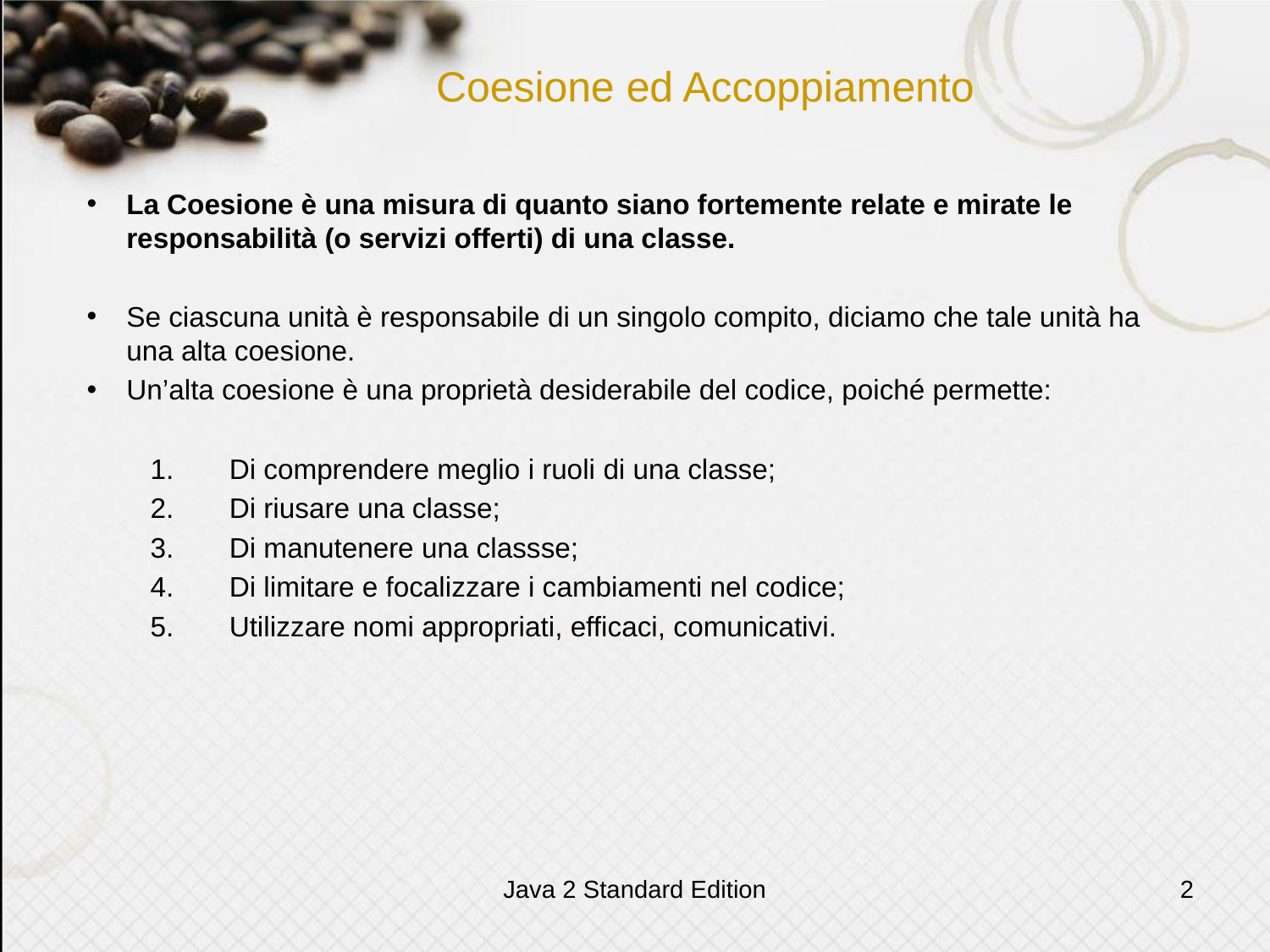

# Coesione ed Accoppiamento
La Coesione è una misura di quanto siano fortemente relate e mirate le responsabilità (o servizi offerti) di una classe.

Se ciascuna unità è responsabile di un singolo compito, diciamo che tale unità ha una alta coesione.
Un’alta coesione è una proprietà desiderabile del codice, poiché permette:

    Di comprendere meglio i ruoli di una classe;
    Di riusare una classe;
    Di manutenere una classse;
    Di limitare e focalizzare i cambiamenti nel codice;
    Utilizzare nomi appropriati, efficaci, comunicativi.

Java 2 Standard Edition
2